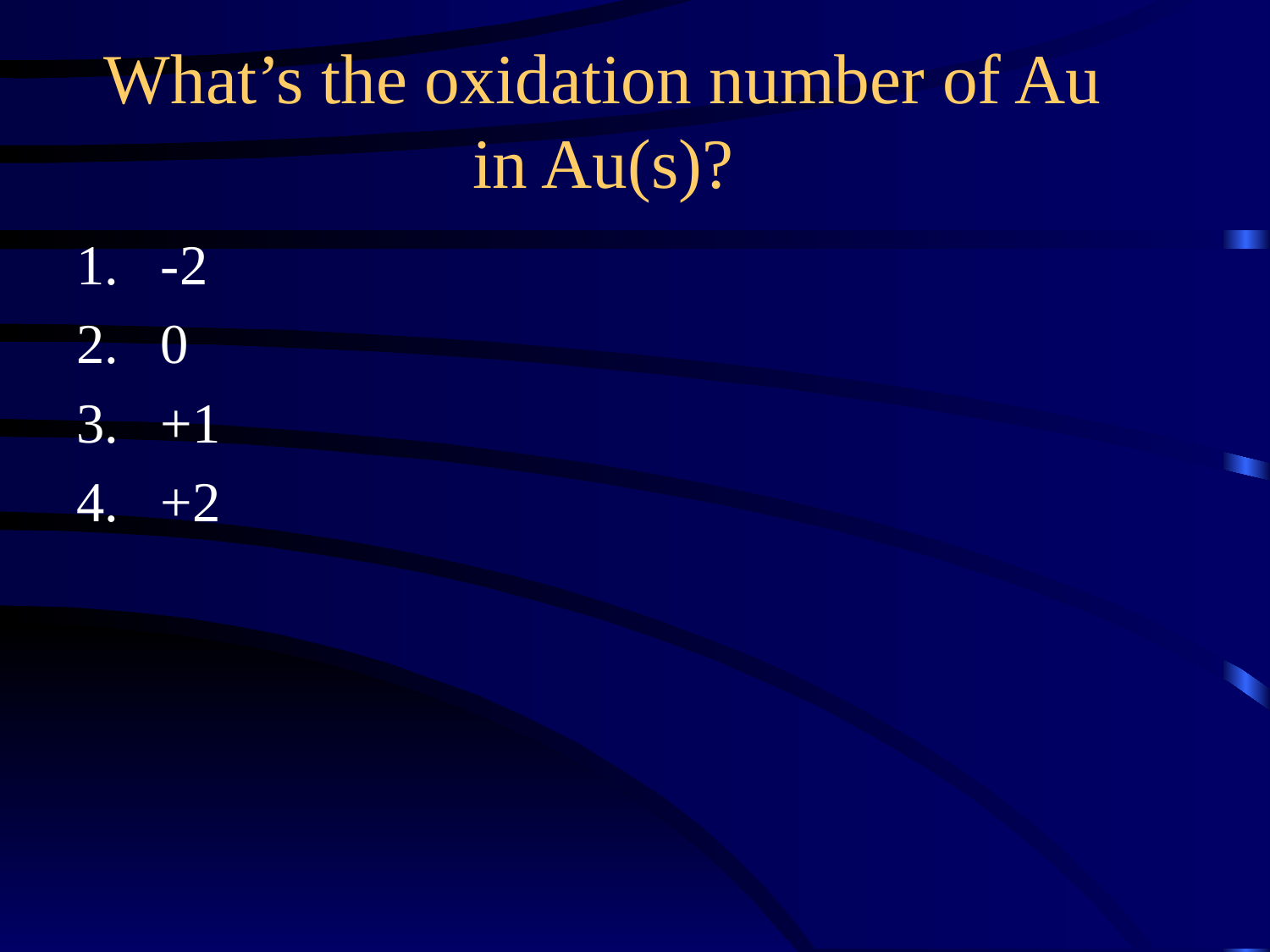

What’s the oxidation number of Au in Au(s)?
-2
0
+1
+2